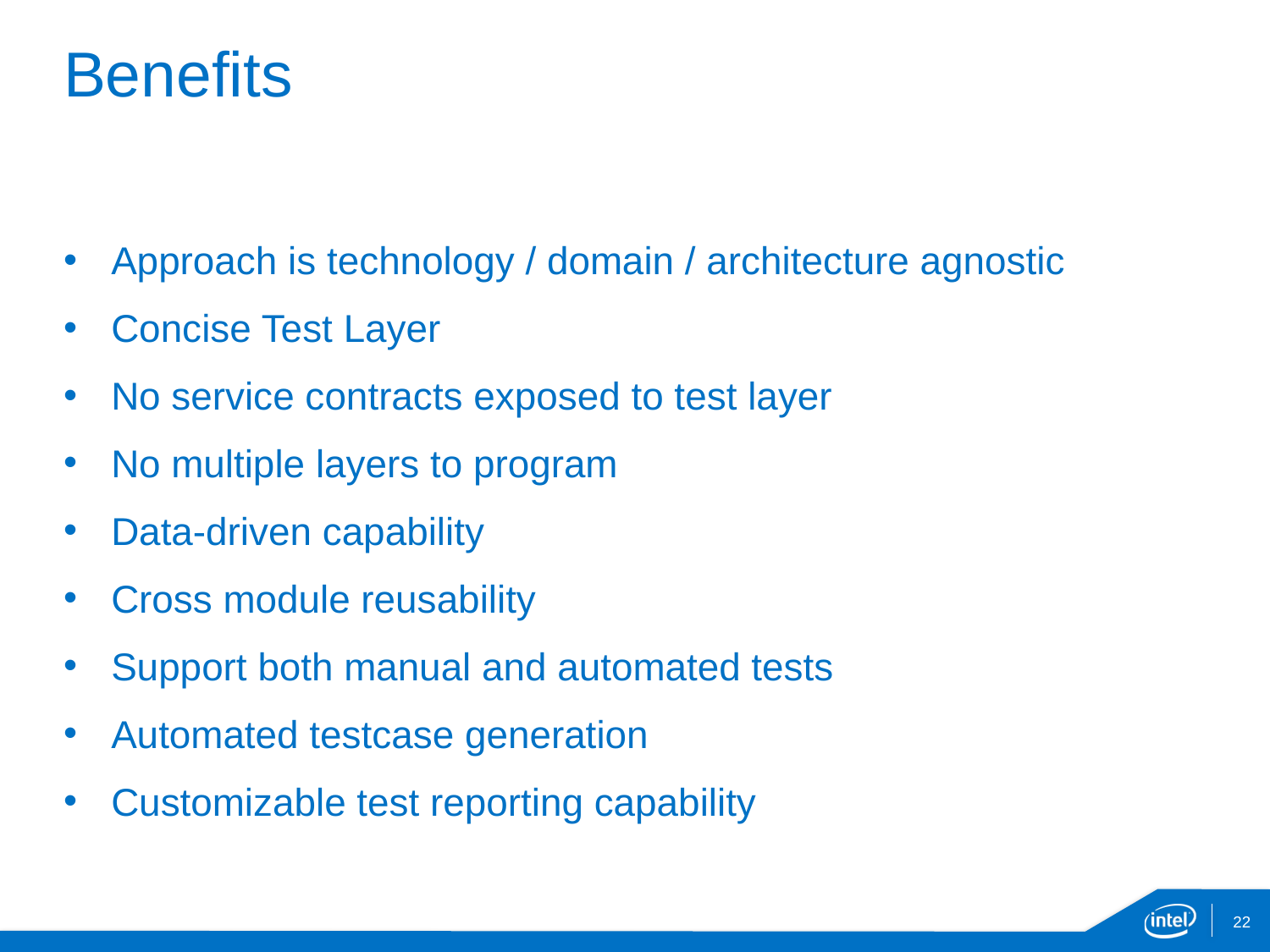

# Benefits
Approach is technology / domain / architecture agnostic
Concise Test Layer
No service contracts exposed to test layer
No multiple layers to program
Data-driven capability
Cross module reusability
Support both manual and automated tests
Automated testcase generation
Customizable test reporting capability
22